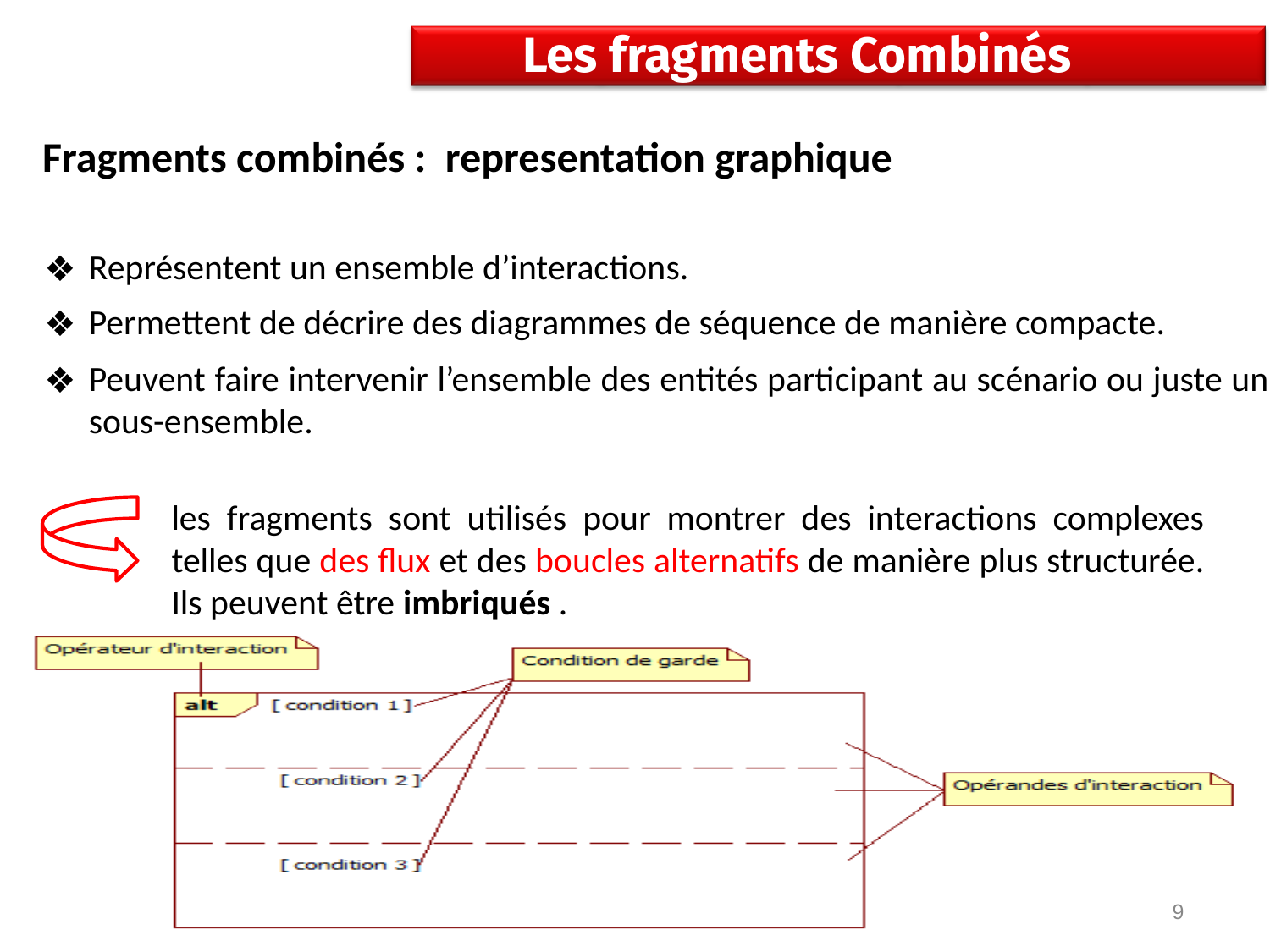

# Les fragments Combinés

Fragments combinés :  representation graphique

Représentent un ensemble d’interactions.
Permettent de décrire des diagrammes de séquence de manière compacte.
Peuvent faire intervenir l’ensemble des entités participant au scénario ou juste un sous-ensemble.

les fragments sont utilisés pour montrer des interactions complexes telles que des flux et des boucles alternatifs de manière plus structurée. Ils peuvent être imbriqués .

9